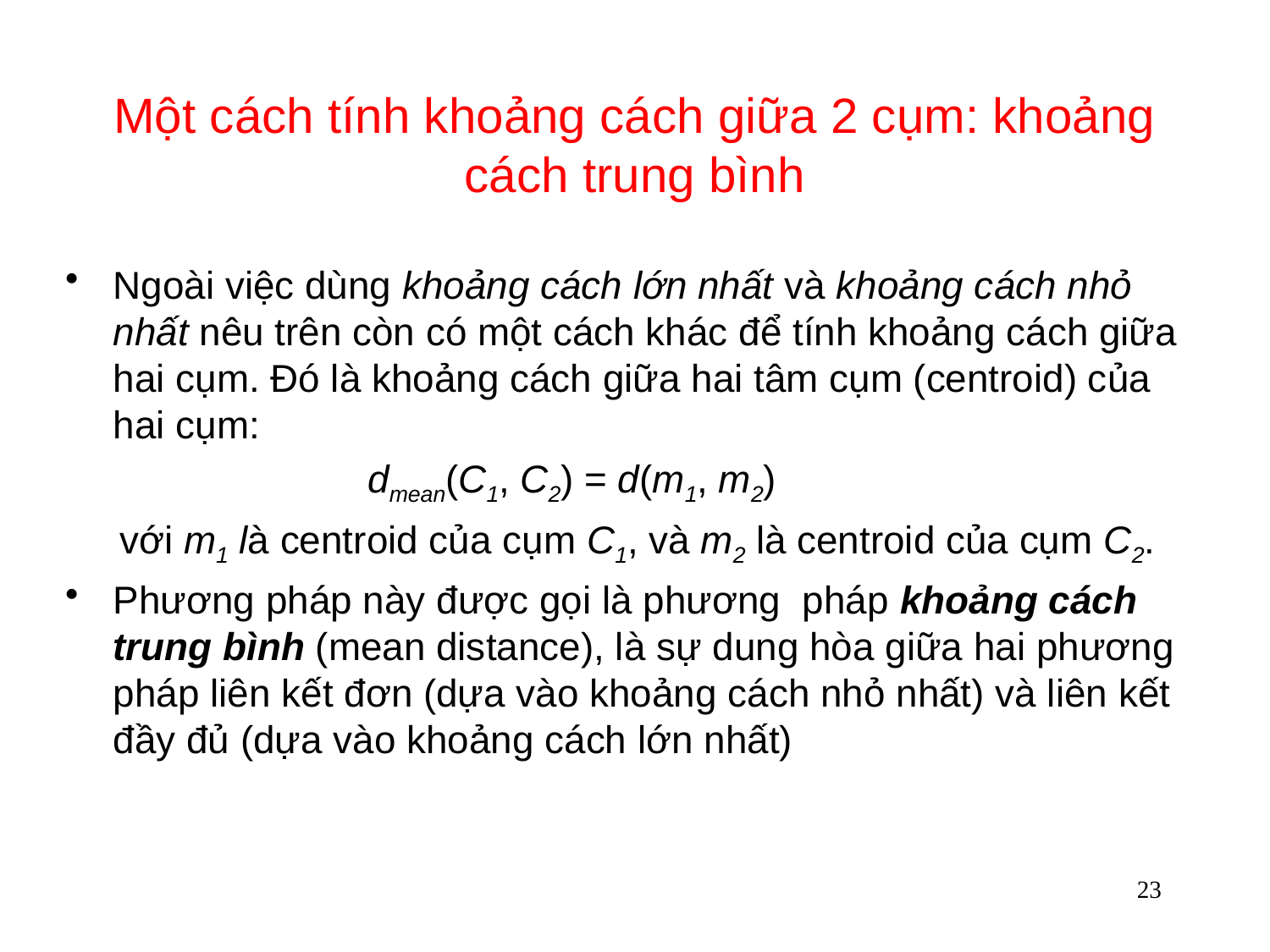

# Một cách tính khoảng cách giữa 2 cụm: khoảng cách trung bình
Ngoài việc dùng khoảng cách lớn nhất và khoảng cách nhỏ nhất nêu trên còn có một cách khác để tính khoảng cách giữa hai cụm. Đó là khoảng cách giữa hai tâm cụm (centroid) của hai cụm:
                            dmean(C1, C2) = d(m1, m2)
     với m1 là centroid của cụm C1, và m2 là centroid của cụm C2.
Phương pháp này được gọi là phương  pháp khoảng cách trung bình (mean distance), là sự dung hòa giữa hai phương pháp liên kết đơn (dựa vào khoảng cách nhỏ nhất) và liên kết đầy đủ (dựa vào khoảng cách lớn nhất)
23